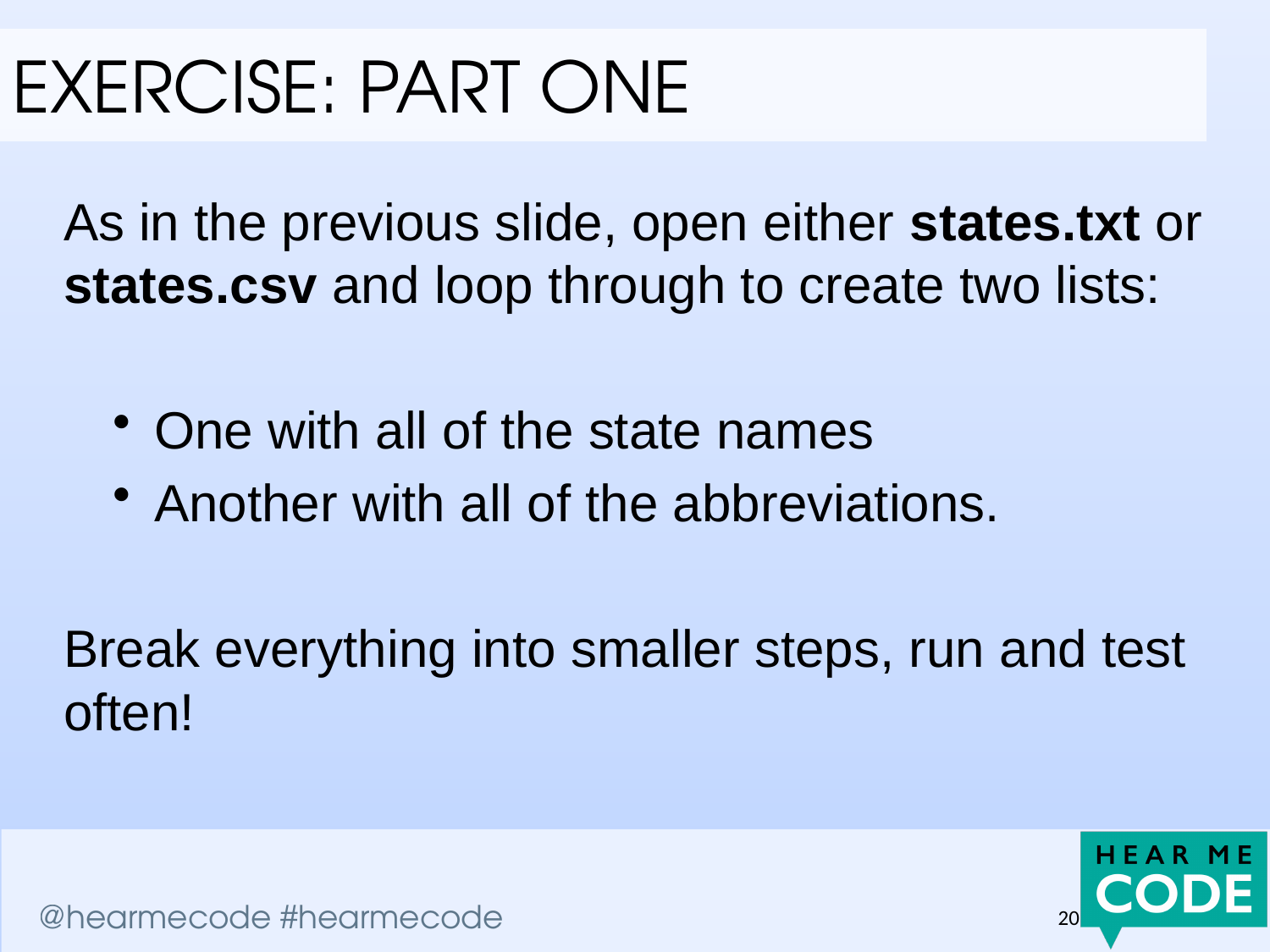

Exercise: part one
As in the previous slide, open either states.txt or states.csv and loop through to create two lists:

One with all of the state names
Another with all of the abbreviations.

Break everything into smaller steps, run and test often!
20